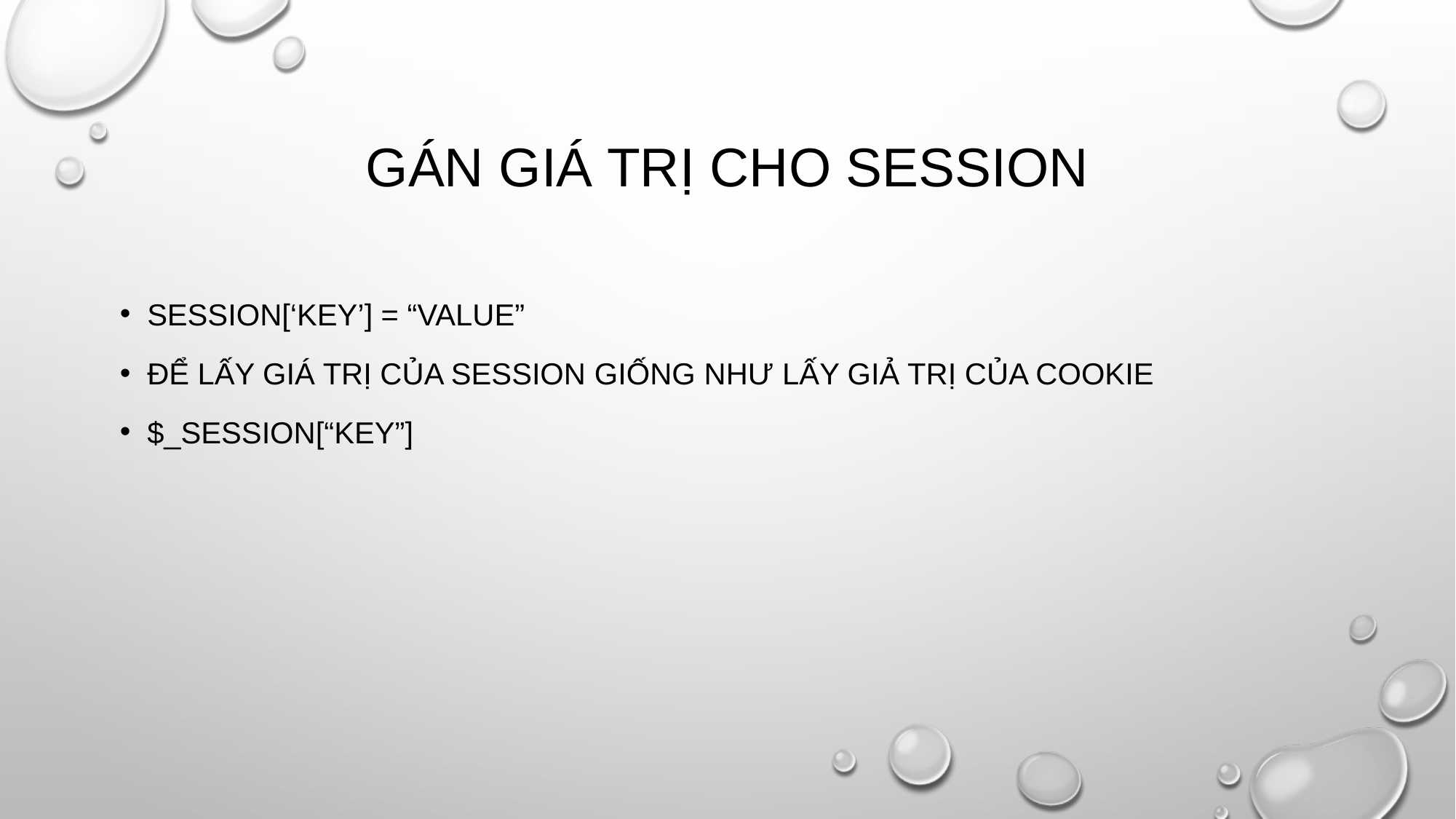

# Gán giá trị cho session
Session[‘key’] = “value”
Để lấy giá trị của session giống như lấy giả trị của cookie
$_SESSION[“KEY”]